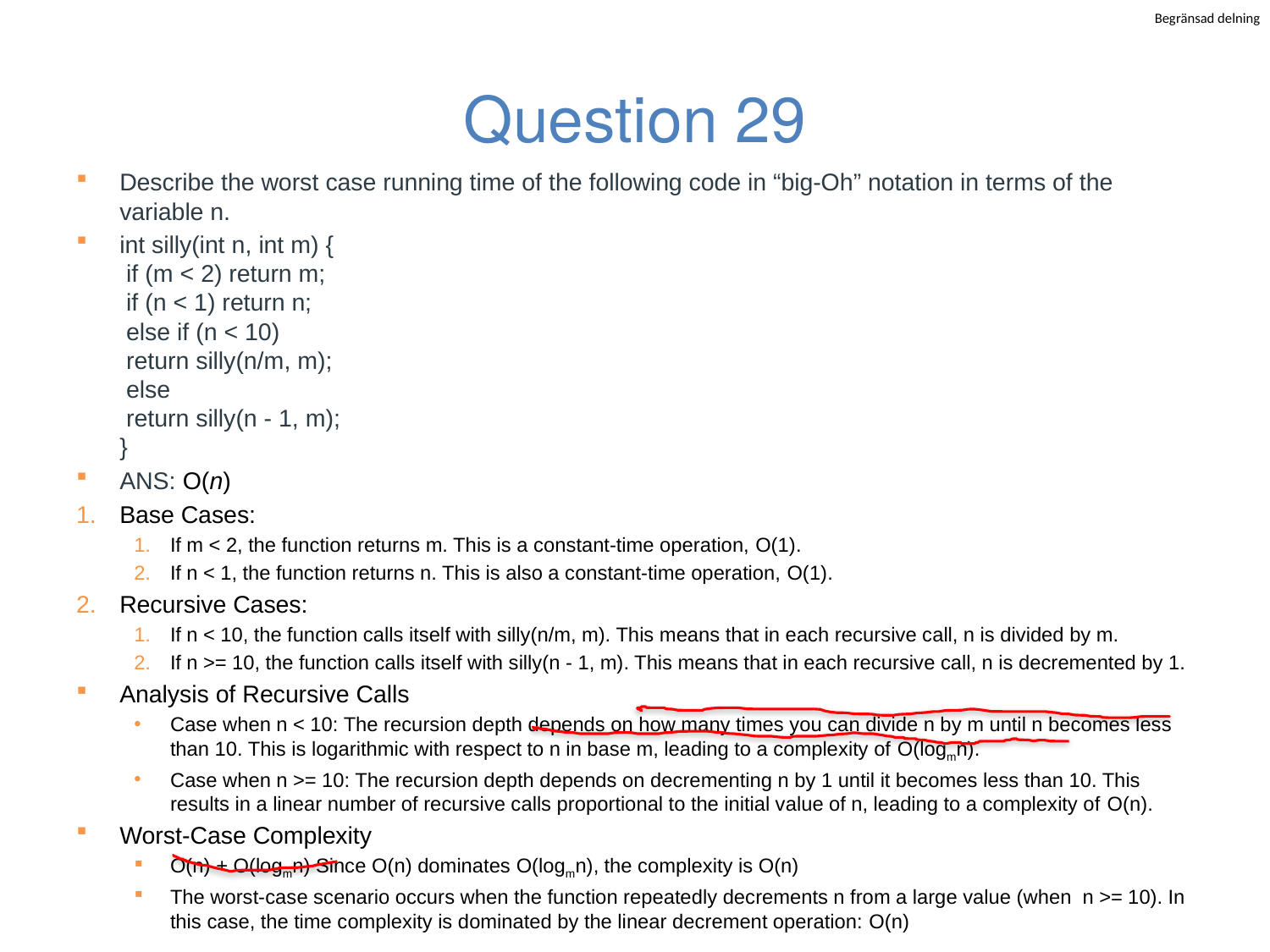

# Question 29
Describe the worst case running time of the following code in “big-Oh” notation in terms of the variable n.
int silly(int n, int m) { 
 if (m < 2) return m; 
 if (n < 1) return n; 
 else if (n < 10) 
 return silly(n/m, m); 
 else 
 return silly(n - 1, m); 
}
ANS: O(n)
Base Cases:
If m < 2, the function returns m. This is a constant-time operation, O(1).
If n < 1, the function returns n. This is also a constant-time operation, O(1).
Recursive Cases:
If n < 10, the function calls itself with silly(n/m, m). This means that in each recursive call, n is divided by m.
If n >= 10, the function calls itself with silly(n - 1, m). This means that in each recursive call, n is decremented by 1.
Analysis of Recursive Calls
Case when n < 10: The recursion depth depends on how many times you can divide n by m until n becomes less than 10. This is logarithmic with respect to n in base m, leading to a complexity of O(log⁡mn).
Case when n >= 10: The recursion depth depends on decrementing n by 1 until it becomes less than 10. This results in a linear number of recursive calls proportional to the initial value of n, leading to a complexity of O(n).
Worst-Case Complexity
O(n) + O(log⁡mn) Since O(n) dominates O(log⁡mn), the complexity is O(n)
The worst-case scenario occurs when the function repeatedly decrements n from a large value (when  n >= 10). In this case, the time complexity is dominated by the linear decrement operation: O(n)